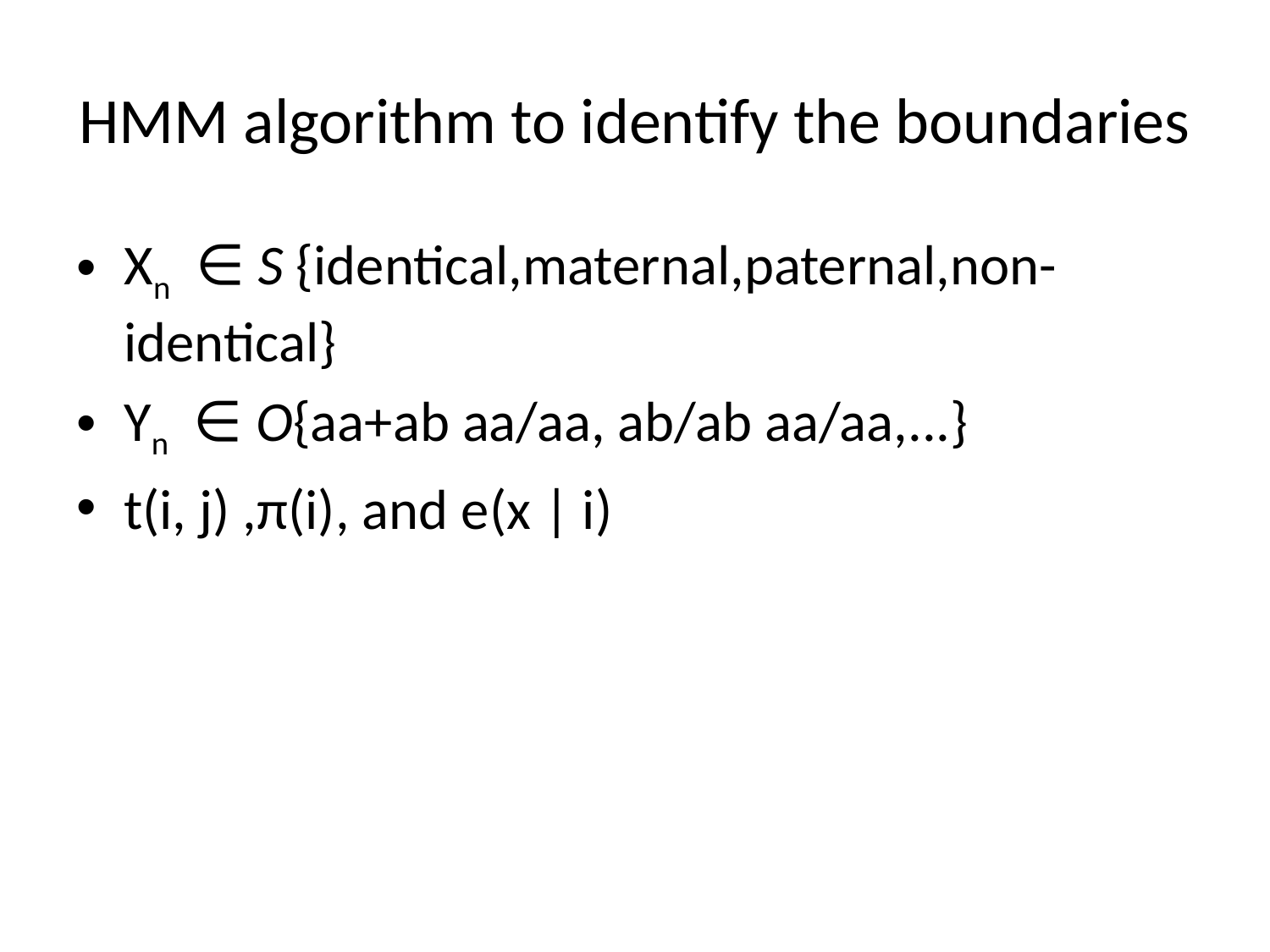

# HMM algorithm to identify the boundaries
Xn  ∈ S {identical,maternal,paternal,non-identical}
Yn  ∈ O{aa+ab aa/aa, ab/ab aa/aa,...}
t(i, j) ,π(i), and e(x | i)